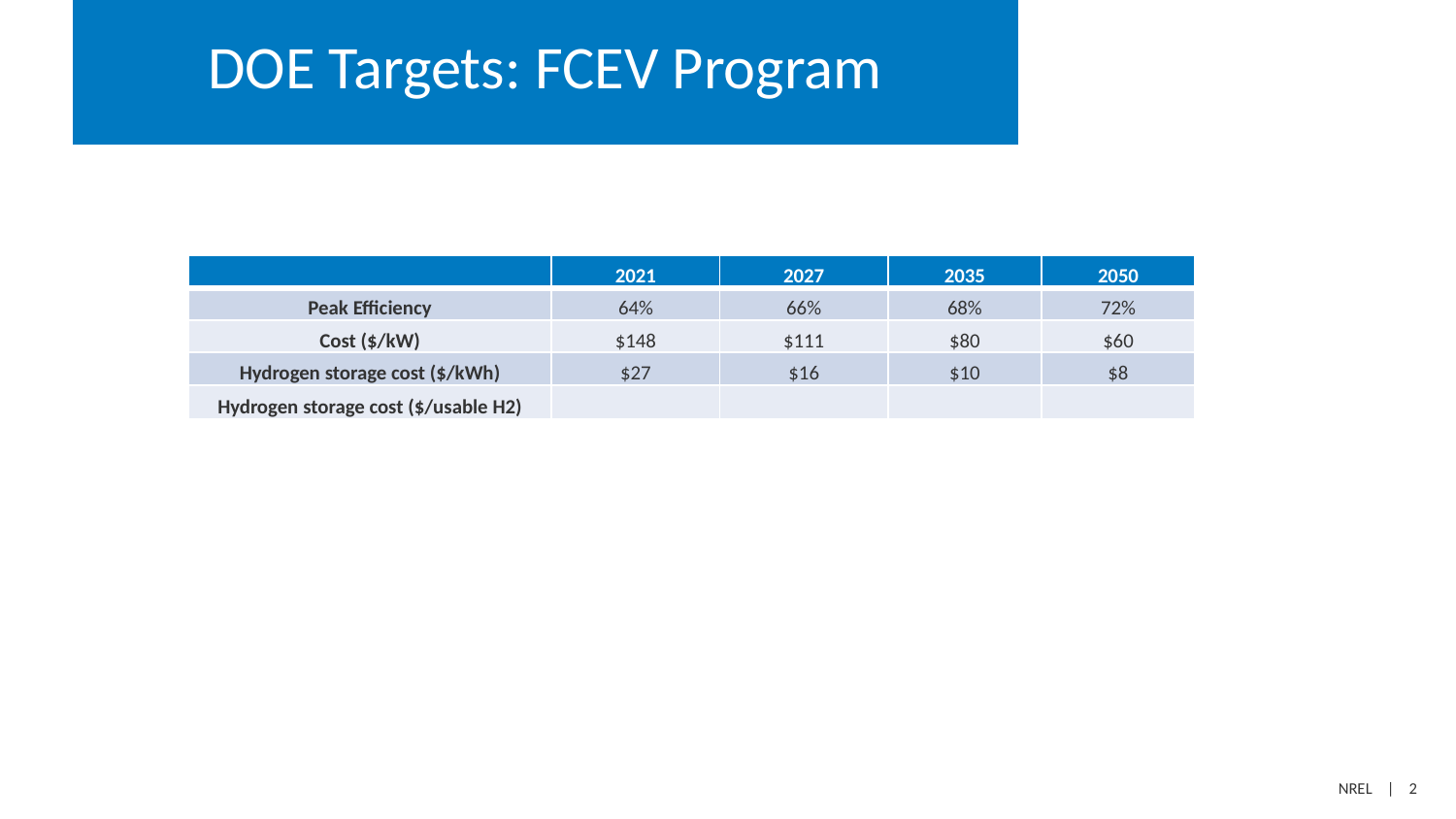

# DOE Targets: FCEV Program
|  | 2021 | 2027 | 2035 | 2050 |
| --- | --- | --- | --- | --- |
| Peak Efficiency | 64% | 66% | 68% | 72% |
| Cost ($/kW) | $148 | $111 | $80 | $60 |
| Hydrogen storage cost ($/kWh) | $27 | $16 | $10 | $8 |
| Hydrogen storage cost ($/usable H2) |  |  |  |  |